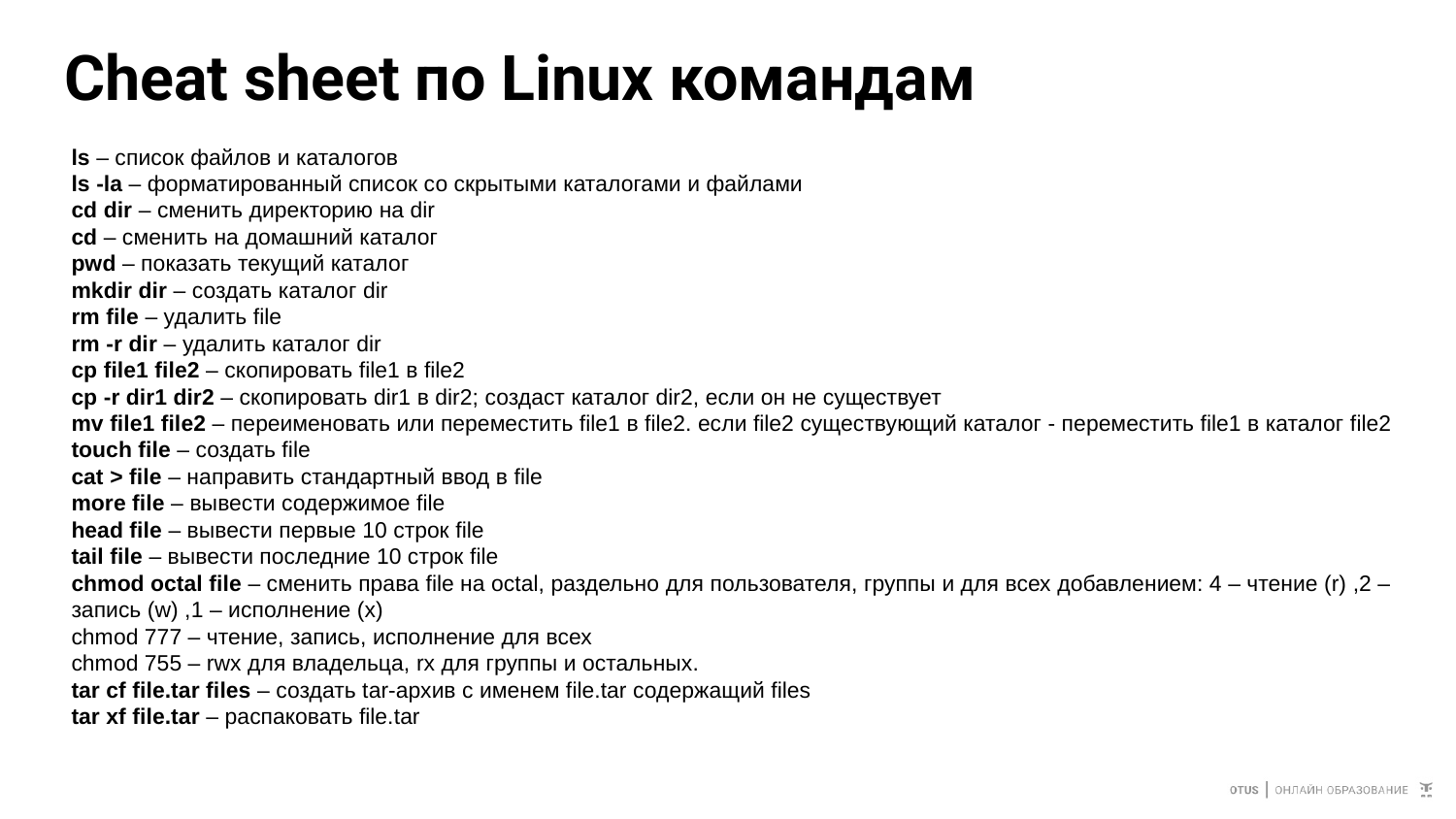

# Cheat sheet по Linux командам
ls – список файлов и каталогов
ls -la – форматированный список со скрытыми каталогами и файлами
cd dir – сменить директорию на dir
cd – сменить на домашний каталог
pwd – показать текущий каталог
mkdir dir – создать каталог dir
rm file – удалить file
rm -r dir – удалить каталог dir
cp file1 file2 – скопировать file1 в file2
cp -r dir1 dir2 – скопировать dir1 в dir2; создаст каталог dir2, если он не существует
mv file1 file2 – переименовать или переместить file1 в file2. если file2 существующий каталог - переместить file1 в каталог file2
touch file – создать file
cat > file – направить стандартный ввод в file
more file – вывести содержимое file
head file – вывести первые 10 строк file
tail file – вывести последние 10 строк file
chmod octal file – сменить права file на octal, раздельно для пользователя, группы и для всех добавлением: 4 – чтение (r) ,2 – запись (w) ,1 – исполнение (x)
chmod 777 – чтение, запись, исполнение для всех
chmod 755 – rwx для владельца, rx для группы и остальных.
tar cf file.tar files – создать tar-архив с именем file.tar содержащий files
tar xf file.tar – распаковать file.tar